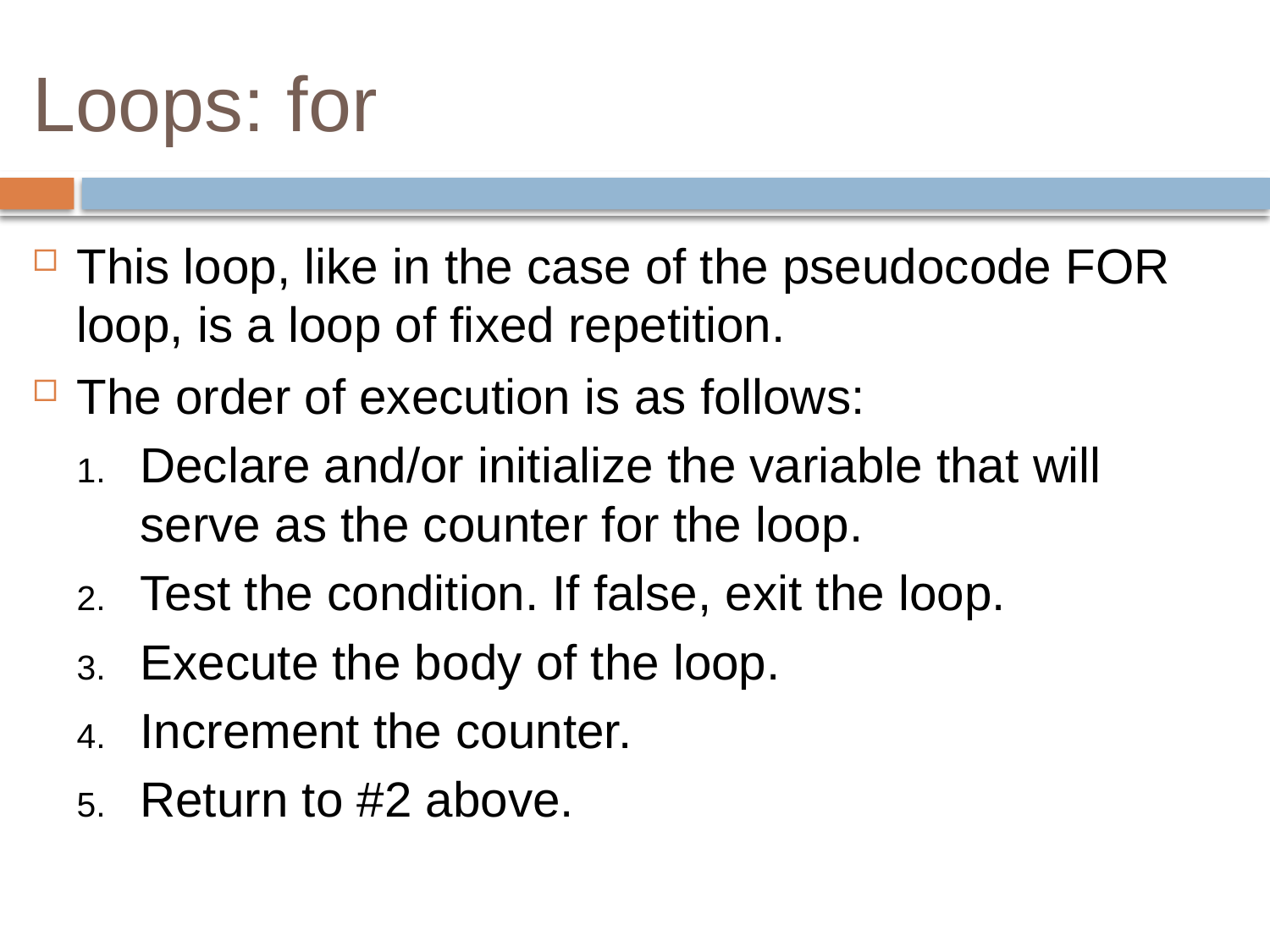

# Loops: for
This loop, like in the case of the pseudocode FOR loop, is a loop of fixed repetition.
The order of execution is as follows:
Declare and/or initialize the variable that will serve as the counter for the loop.
Test the condition. If false, exit the loop.
Execute the body of the loop.
Increment the counter.
Return to #2 above.